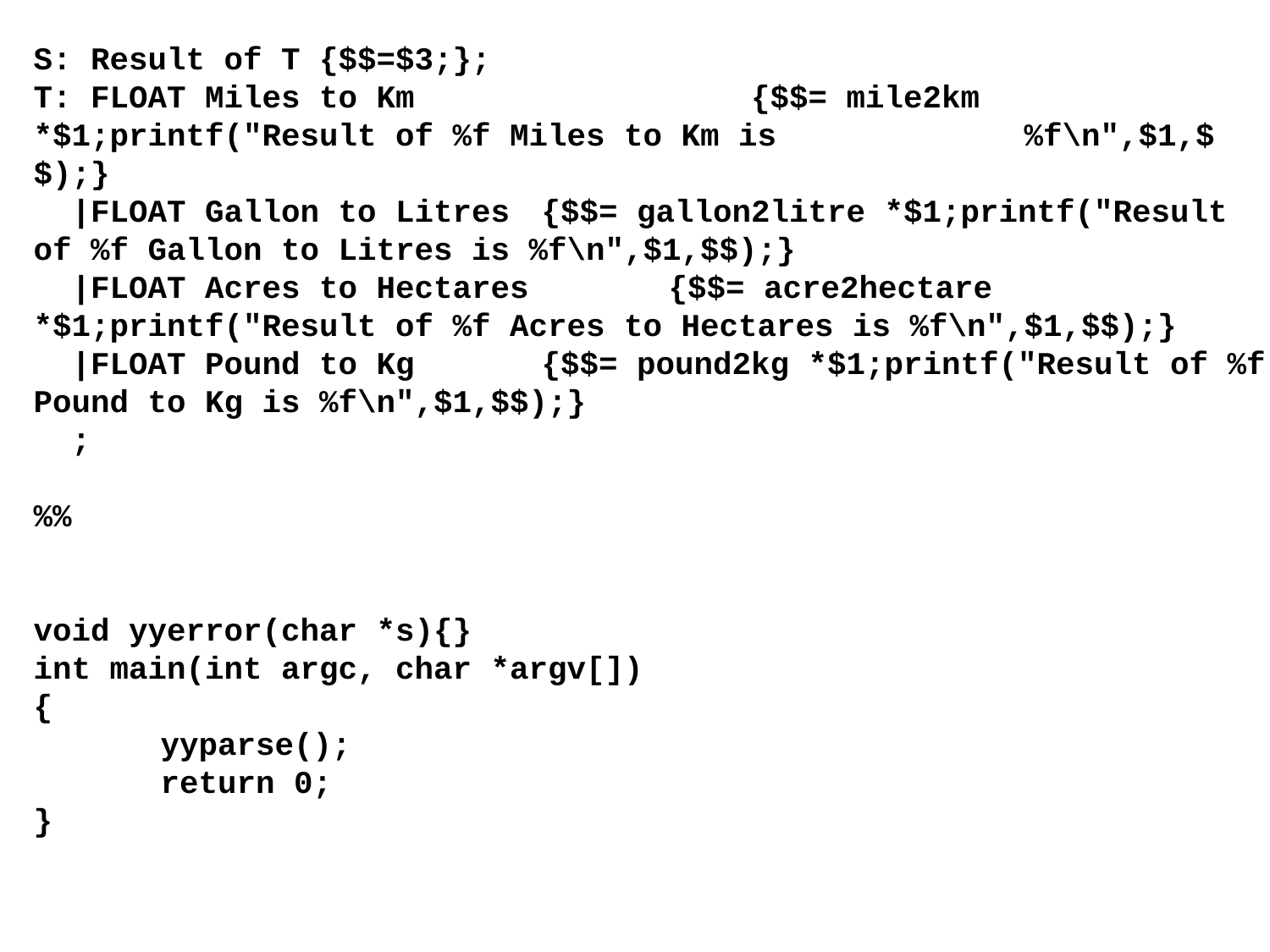

S: Result of T {$$=$3;};
T: FLOAT Miles to Km 	           {$$= mile2km *$1;printf("Result of %f Miles to Km is             %f\n",$1,$$);}
  |FLOAT Gallon to Litres 	{$$= gallon2litre *$1;printf("Result of %f Gallon to Litres is %f\n",$1,$$);}
  |FLOAT Acres to Hectares 	{$$= acre2hectare *$1;printf("Result of %f Acres to Hectares is %f\n",$1,$$);}
  |FLOAT Pound to Kg   	{$$= pound2kg *$1;printf("Result of %f Pound to Kg is %f\n",$1,$$);}
  ;

%%

void yyerror(char *s){}
int main(int argc, char *argv[])
{
	yyparse();
	return 0;
}